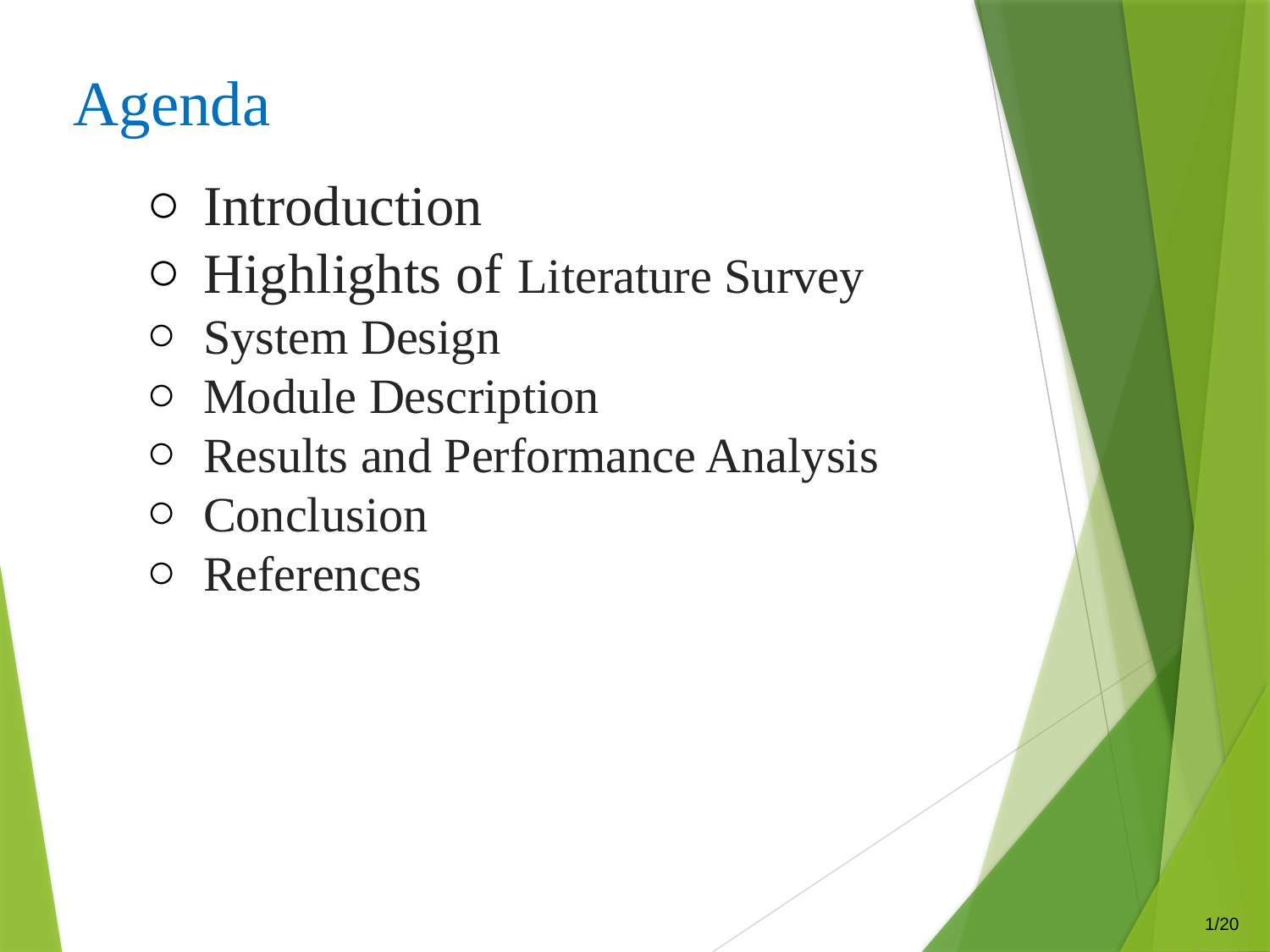

# Agenda
Introduction
Highlights of Literature Survey
System Design
Module Description
Results and Performance Analysis
Conclusion
References

1/20